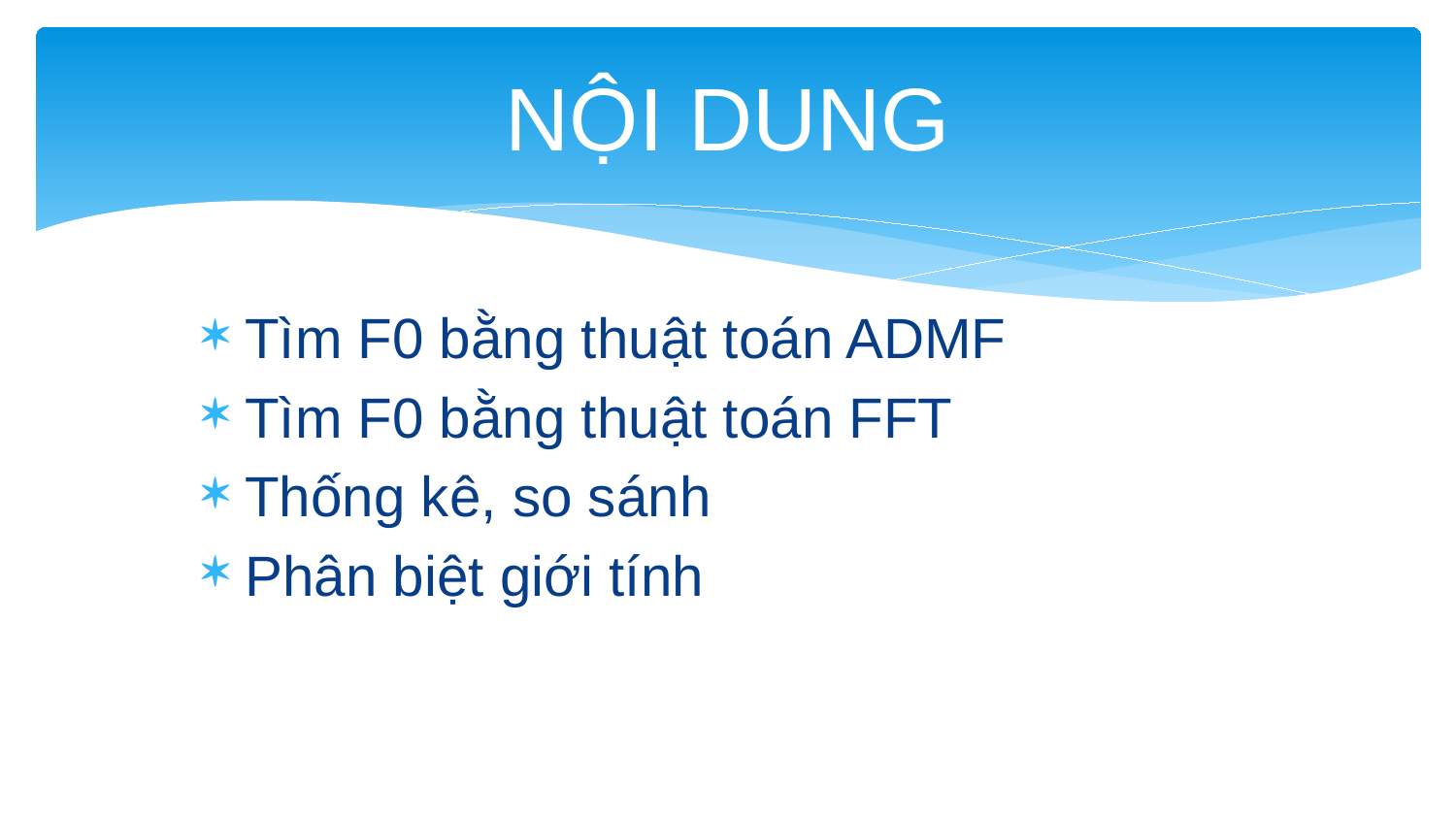

# NỘI DUNG
Tìm F0 bằng thuật toán ADMF
Tìm F0 bằng thuật toán FFT
Thống kê, so sánh
Phân biệt giới tính